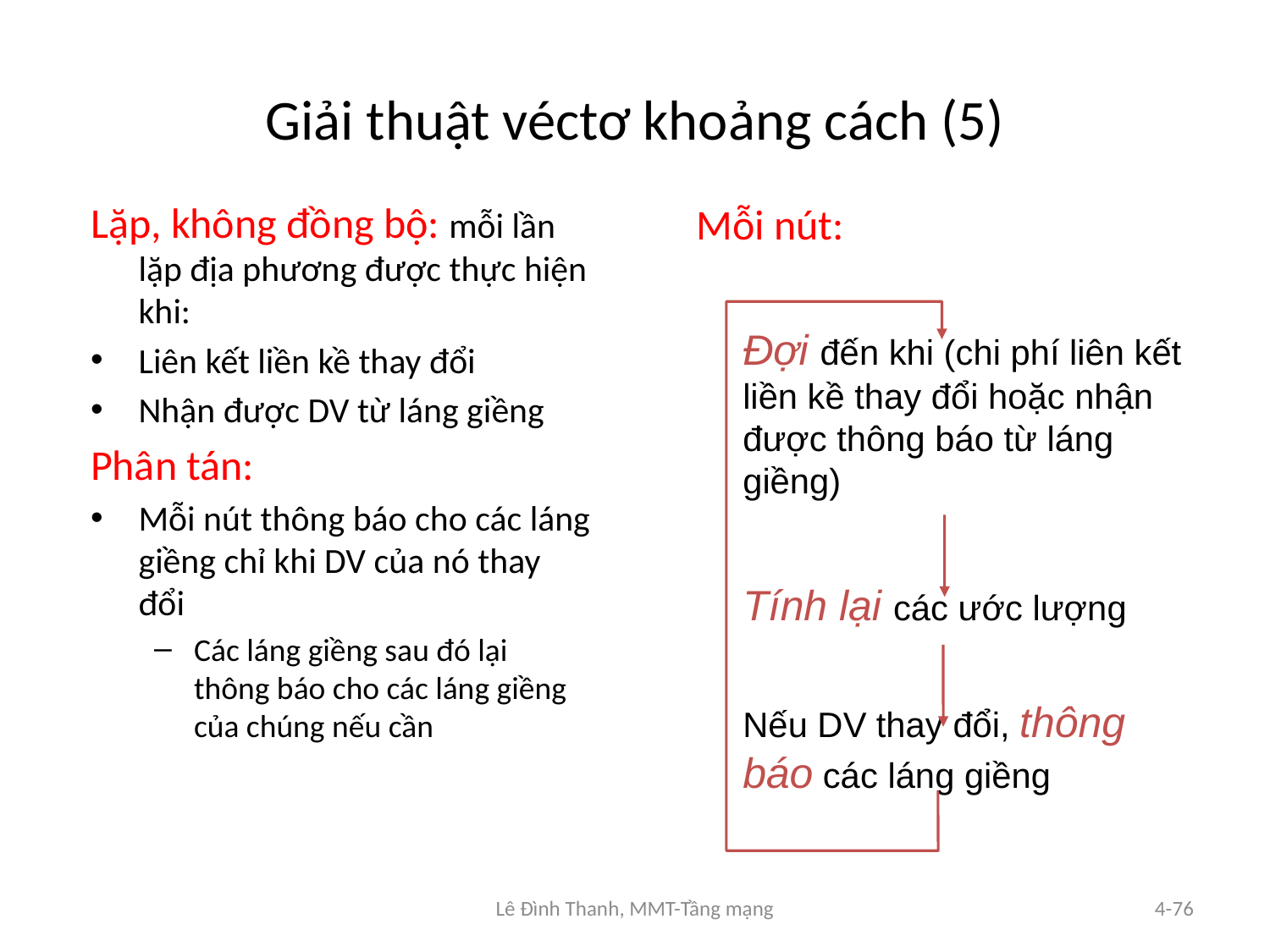

# Giải thuật véctơ khoảng cách (5)
Lặp, không đồng bộ: mỗi lần lặp địa phương được thực hiện khi:
Liên kết liền kề thay đổi
Nhận được DV từ láng giềng
Phân tán:
Mỗi nút thông báo cho các láng giềng chỉ khi DV của nó thay đổi
Các láng giềng sau đó lại thông báo cho các láng giềng của chúng nếu cần
Mỗi nút:

Đợi đến khi (chi phí liên kết liền kề thay đổi hoặc nhận được thông báo từ láng giềng)

Tính lại các ước lượng

Nếu DV thay đổi, thông báo các láng giềng

Lê Đình Thanh, MMT-Tầng mạng
4-76